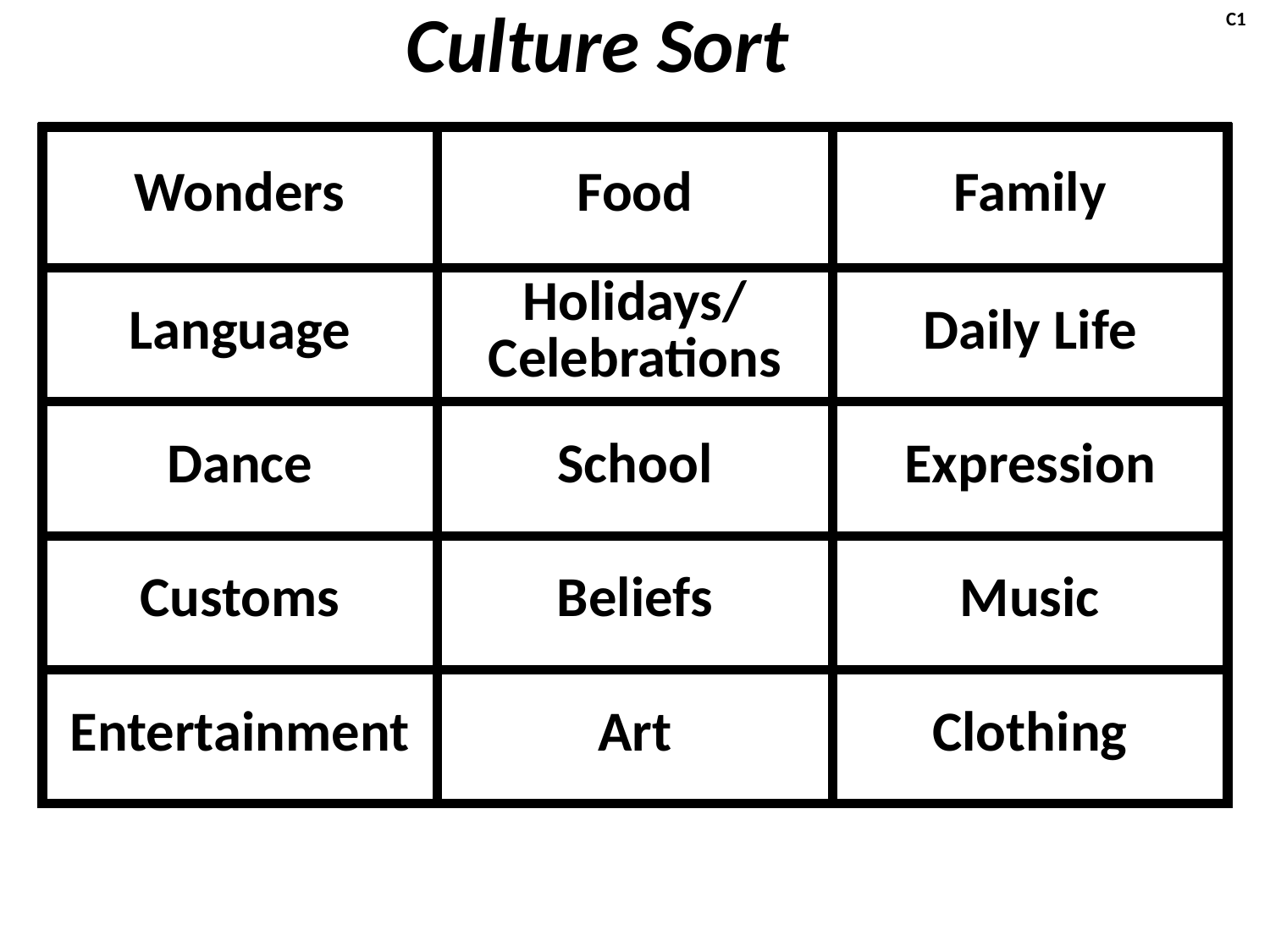

C1
Culture Sort
| Wonders | Food | Family |
| --- | --- | --- |
| Language | Holidays/ Celebrations | Daily Life |
| Dance | School | Expression |
| Customs | Beliefs | Music |
| Entertainment | Art | Clothing |